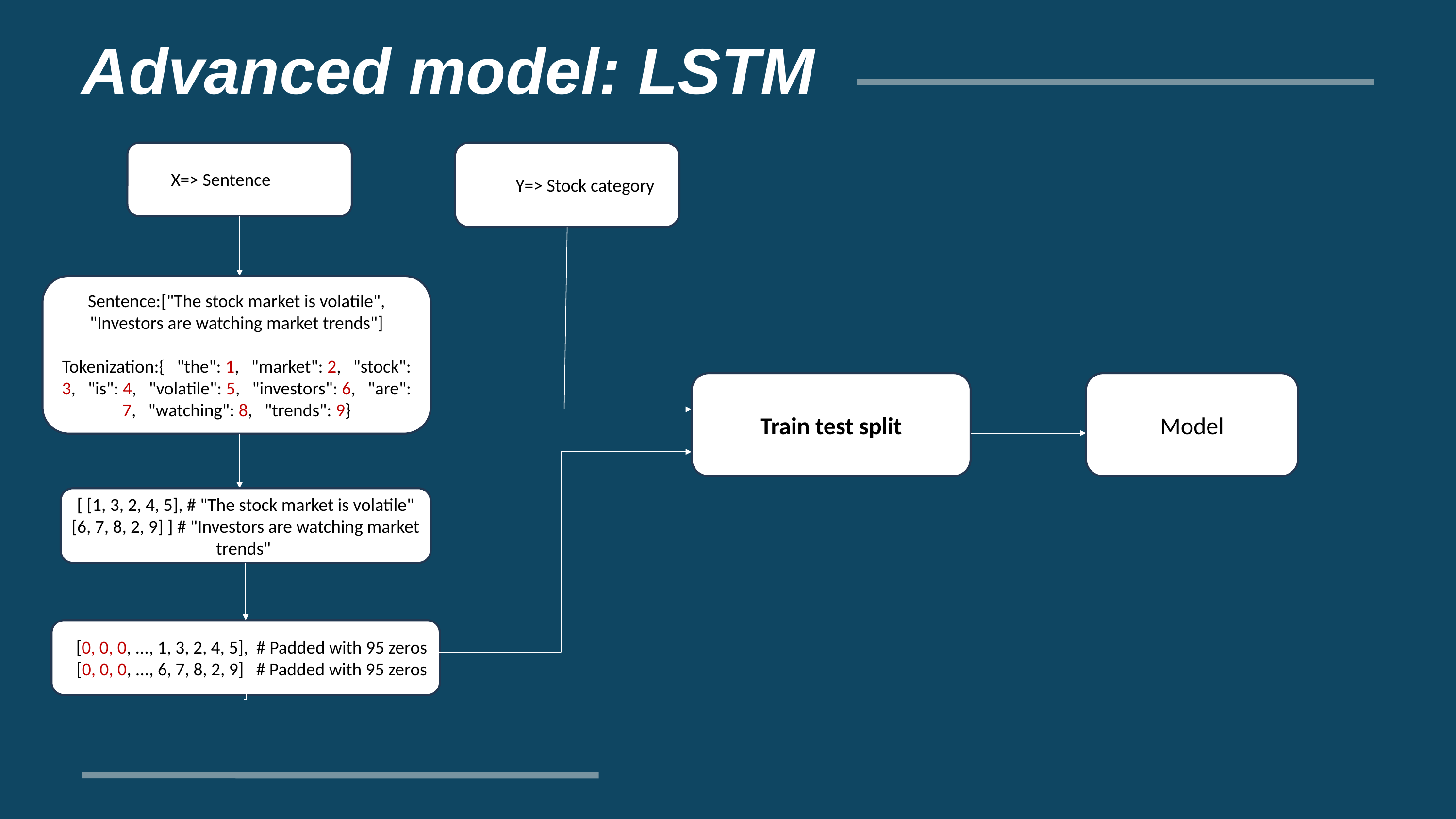

Advanced model: LSTM

X=> Sentence
Y=> Stock category
Sentence:["The stock market is volatile", "Investors are watching market trends"]

Tokenization:{   "the": 1,   "market": 2,   "stock": 3,   "is": 4,   "volatile": 5,   "investors": 6,   "are": 7,   "watching": 8,   "trends": 9}
Train test split
Model
[ [1, 3, 2, 4, 5], # "The stock market is volatile" [6, 7, 8, 2, 9] ] # "Investors are watching market trends"

   [0, 0, 0, ..., 1, 3, 2, 4, 5],  # Padded with 95 zeros
   [0, 0, 0, ..., 6, 7, 8, 2, 9]   # Padded with 95 zeros
]